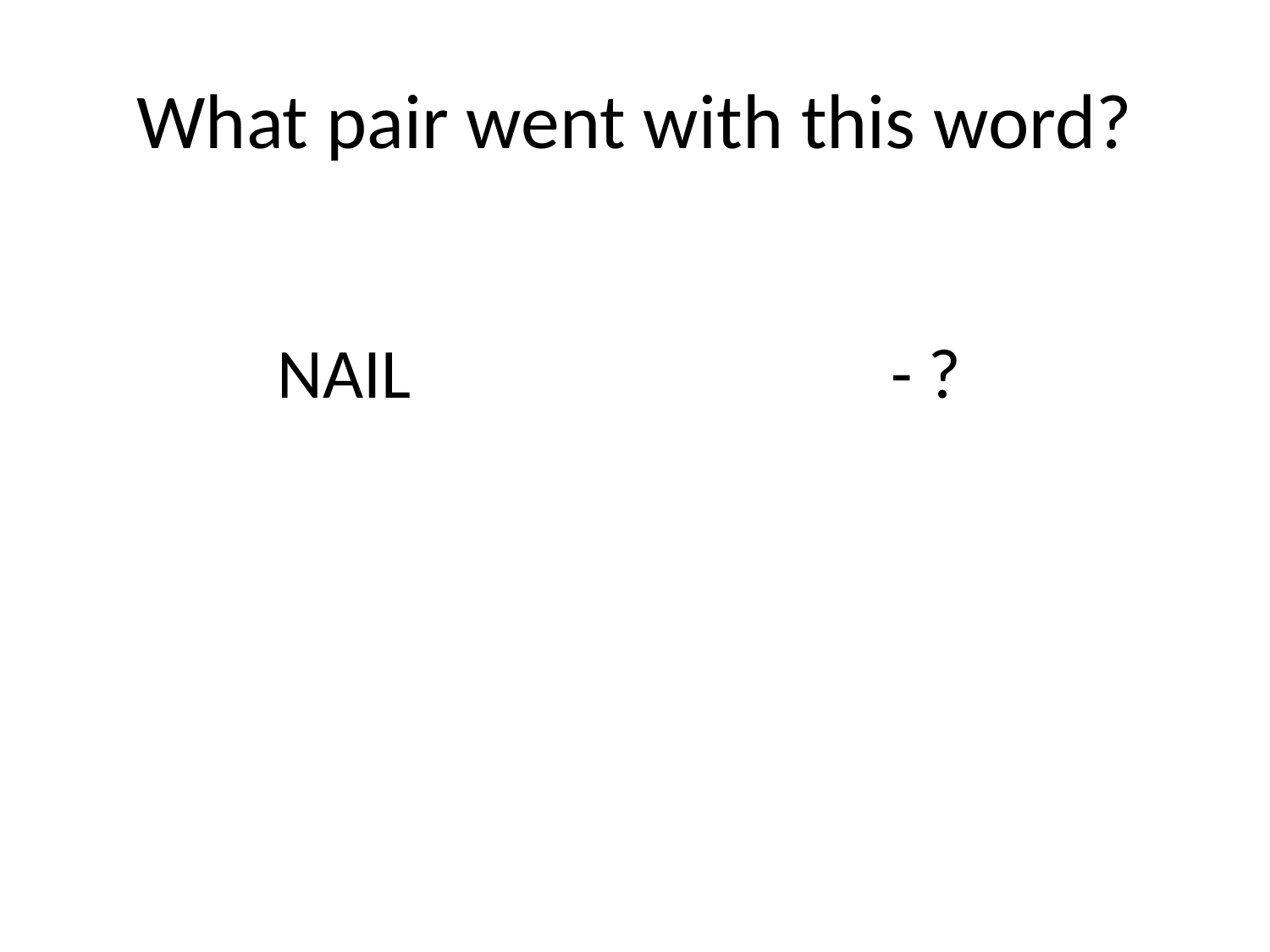

# What pair went with this word?

NAIL

- ?